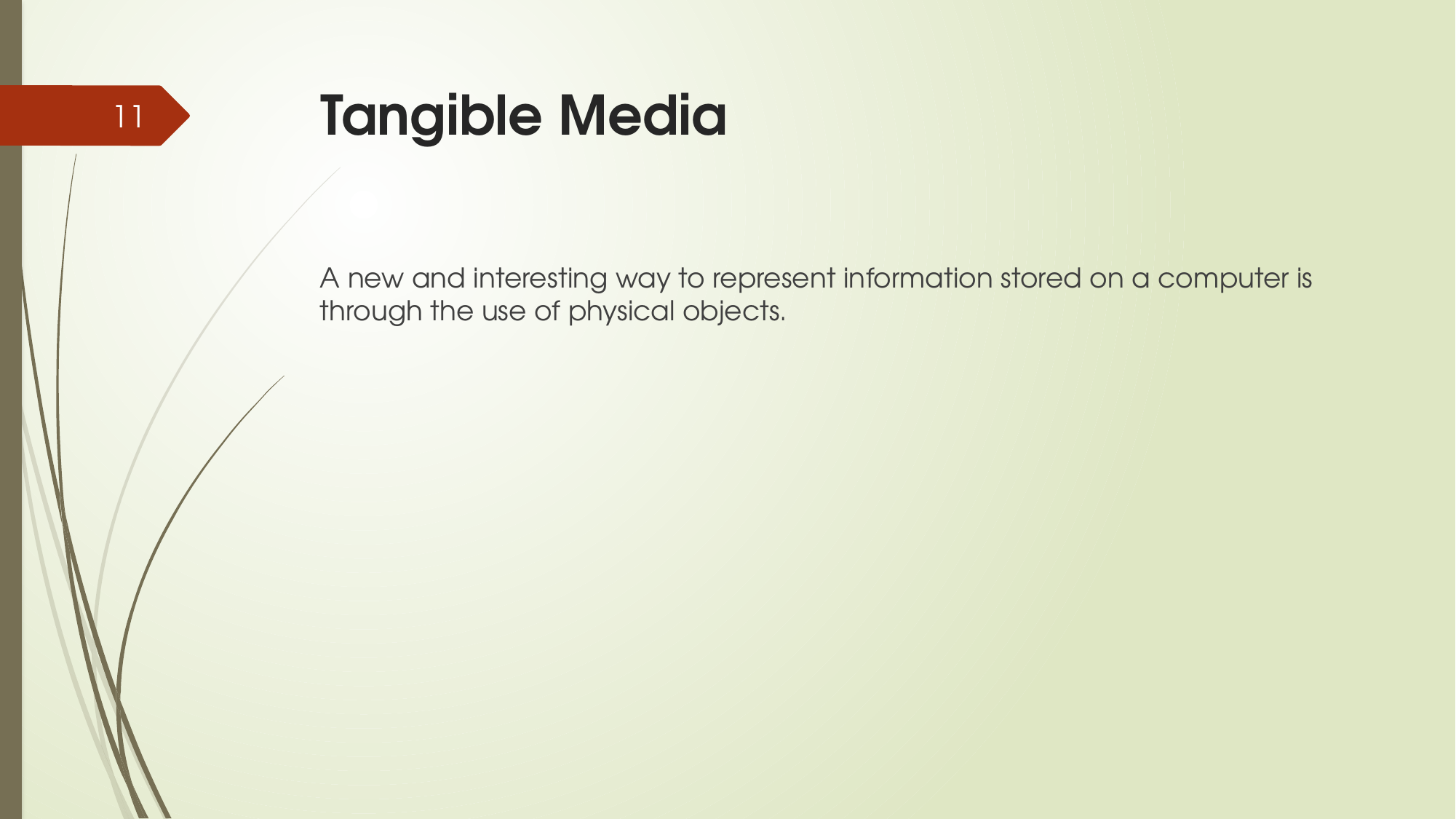

# Tangible Media
11
A new and interesting way to represent information stored on a computer is through the use of physical objects.